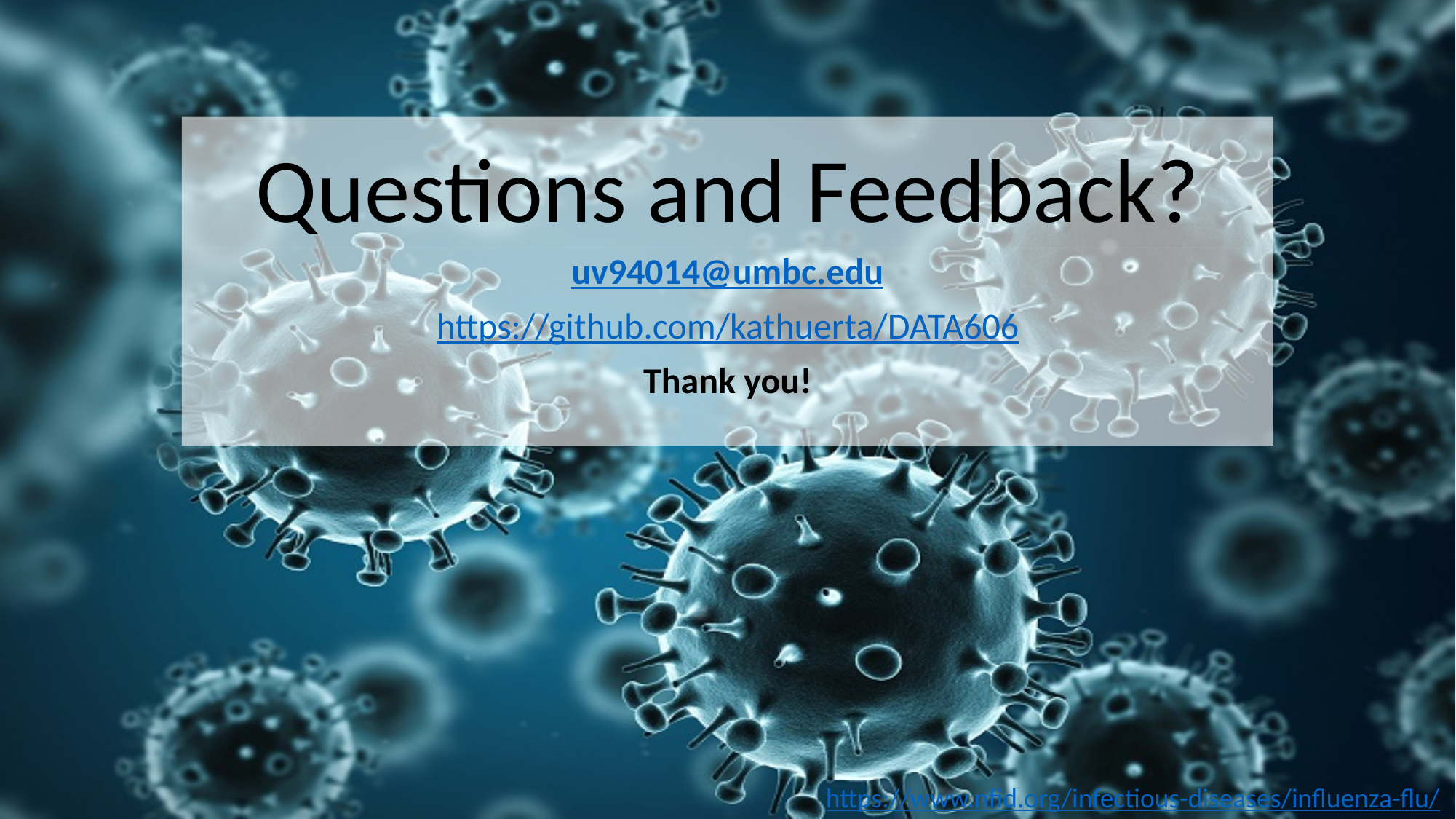

# Questions and Feedback?
uv94014@umbc.edu
https://github.com/kathuerta/DATA606
Thank you!
https://www.nfid.org/infectious-diseases/influenza-flu/